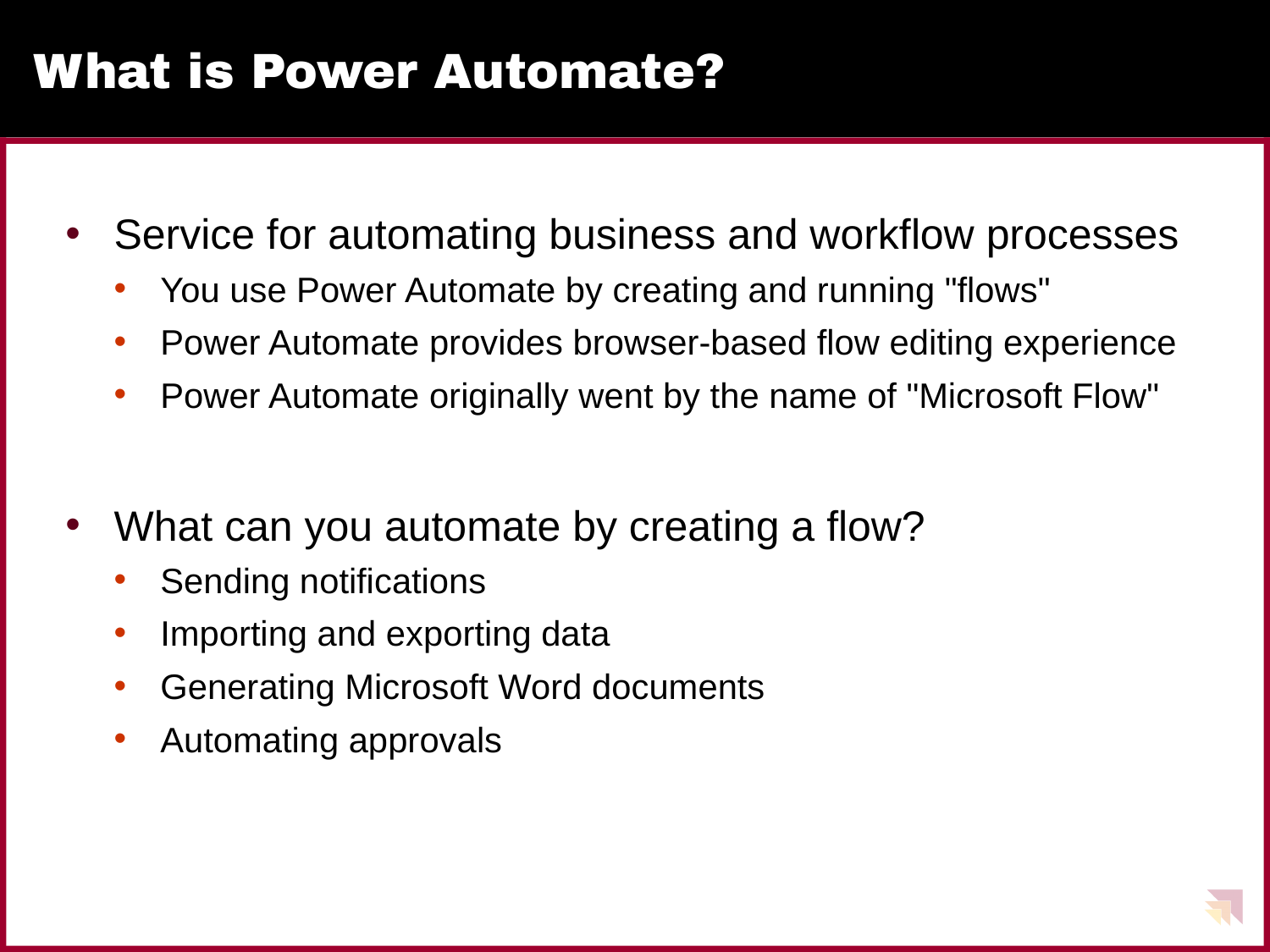

# What is Power Automate?
Service for automating business and workflow processes
You use Power Automate by creating and running "flows"
Power Automate provides browser-based flow editing experience
Power Automate originally went by the name of "Microsoft Flow"

What can you automate by creating a flow?
Sending notifications
Importing and exporting data
Generating Microsoft Word documents
Automating approvals